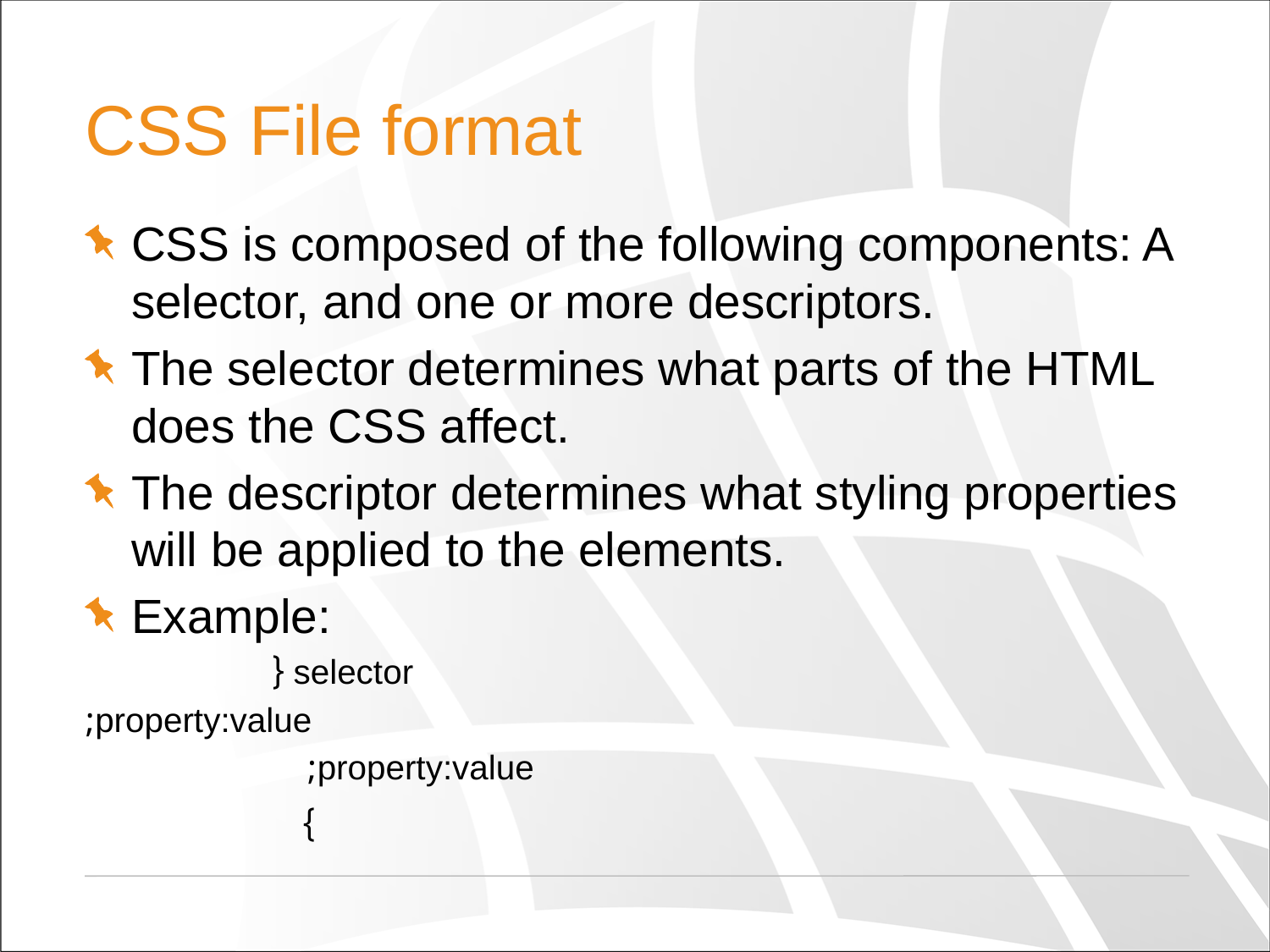

# CSS File format
CSS is composed of the following components: A selector, and one or more descriptors.
The selector determines what parts of the HTML does the CSS affect.
The descriptor determines what styling properties will be applied to the elements.
Example:
selector {
	property:value;
	 property:value;
}